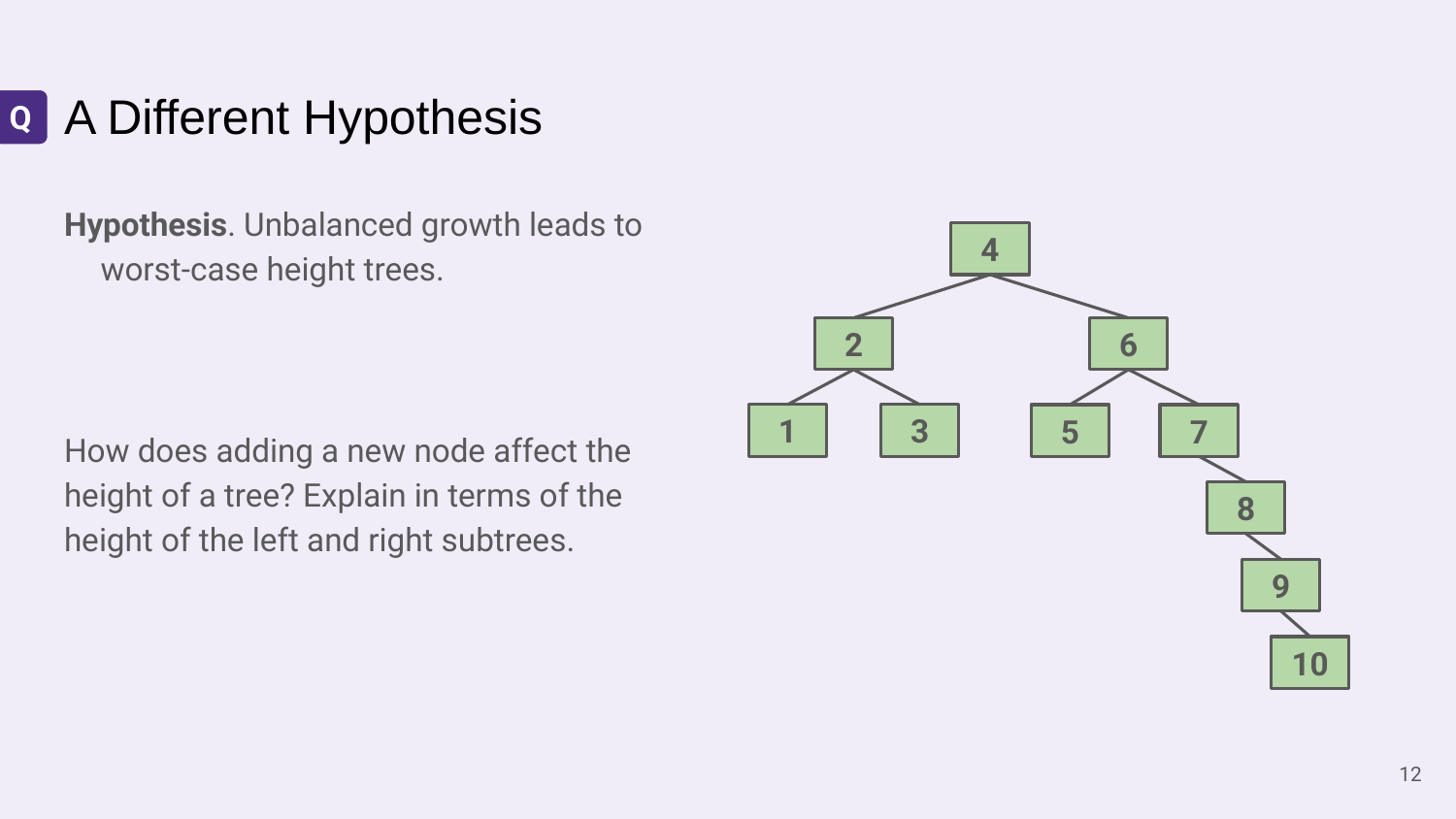

# A Different Hypothesis
Q
Hypothesis. Unbalanced growth leads to worst-case height trees.

How does adding a new node affect the height of a tree? Explain in terms of the height of the left and right subtrees.
4
6
2
1
3
5
7
8
9
10
12